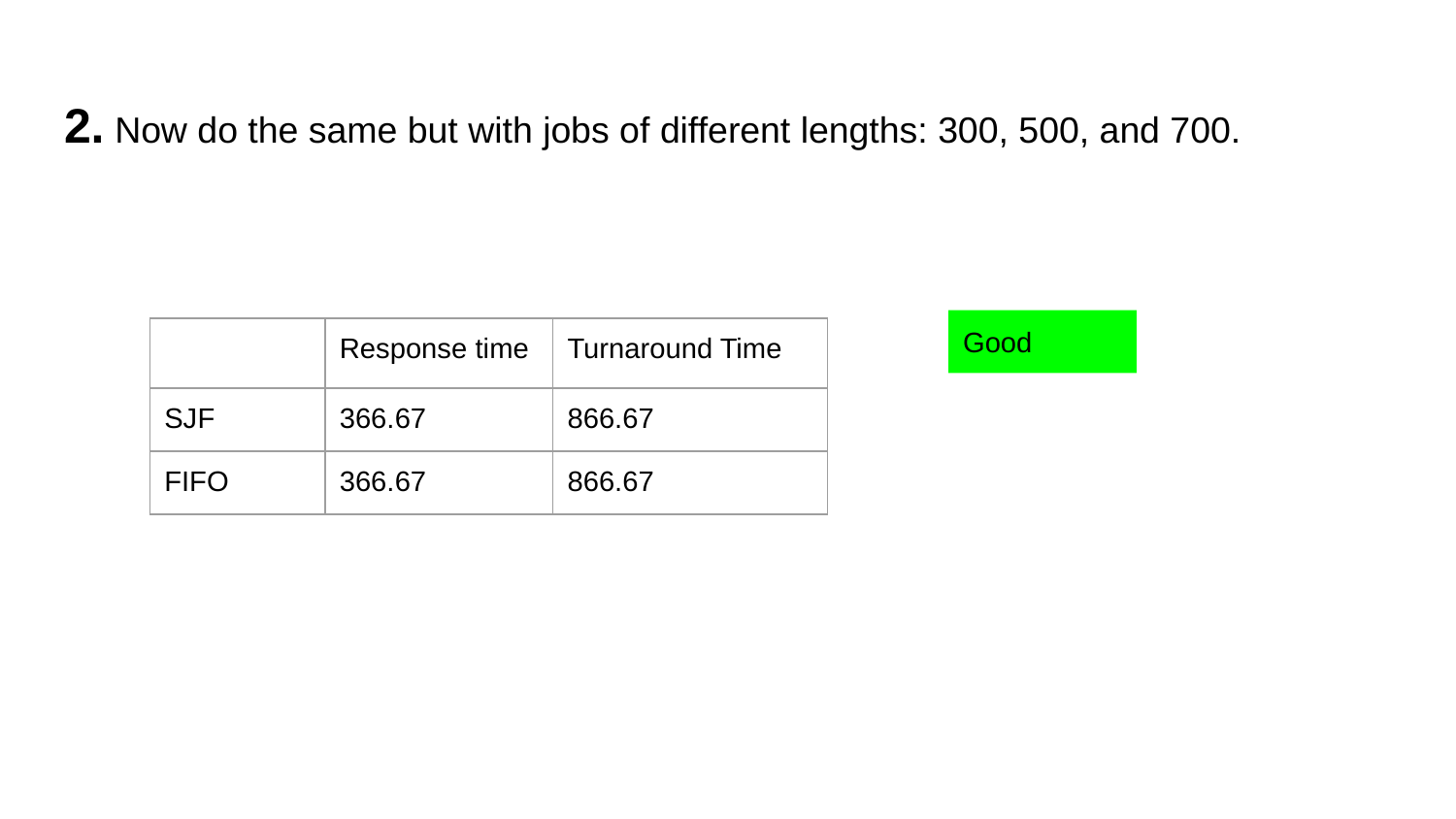

# 2. Now do the same but with jobs of different lengths: 300, 500, and 700.

Good
|  | Response time | Turnaround Time |
| --- | --- | --- |
| SJF | 366.67 | 866.67 |
| FIFO | 366.67 | 866.67 |